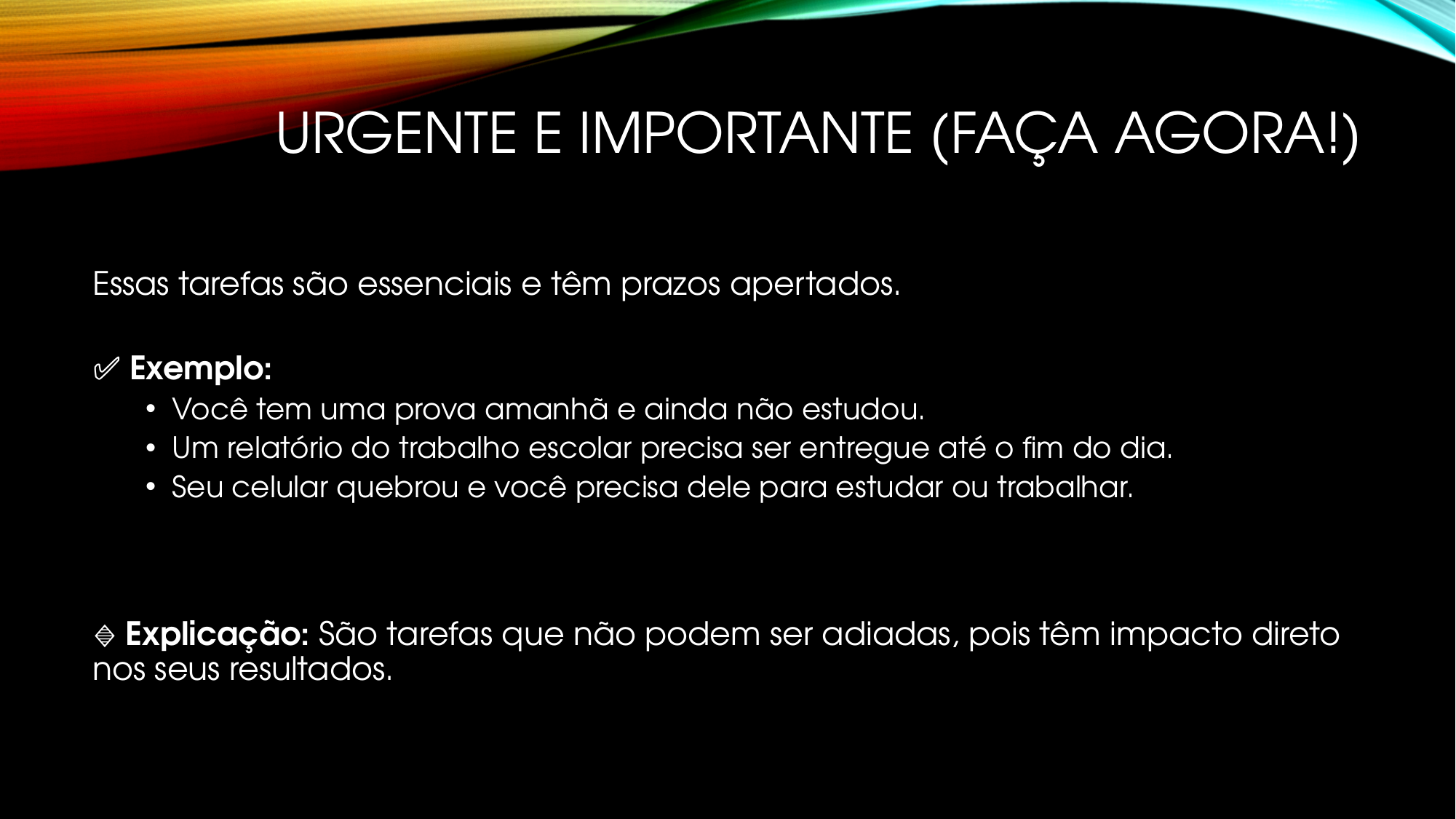

# Urgente e Importante (Faça agora!)
Essas tarefas são essenciais e têm prazos apertados.
✅ Exemplo:
Você tem uma prova amanhã e ainda não estudou.
Um relatório do trabalho escolar precisa ser entregue até o fim do dia.
Seu celular quebrou e você precisa dele para estudar ou trabalhar.

🔹 Explicação: São tarefas que não podem ser adiadas, pois têm impacto direto nos seus resultados.